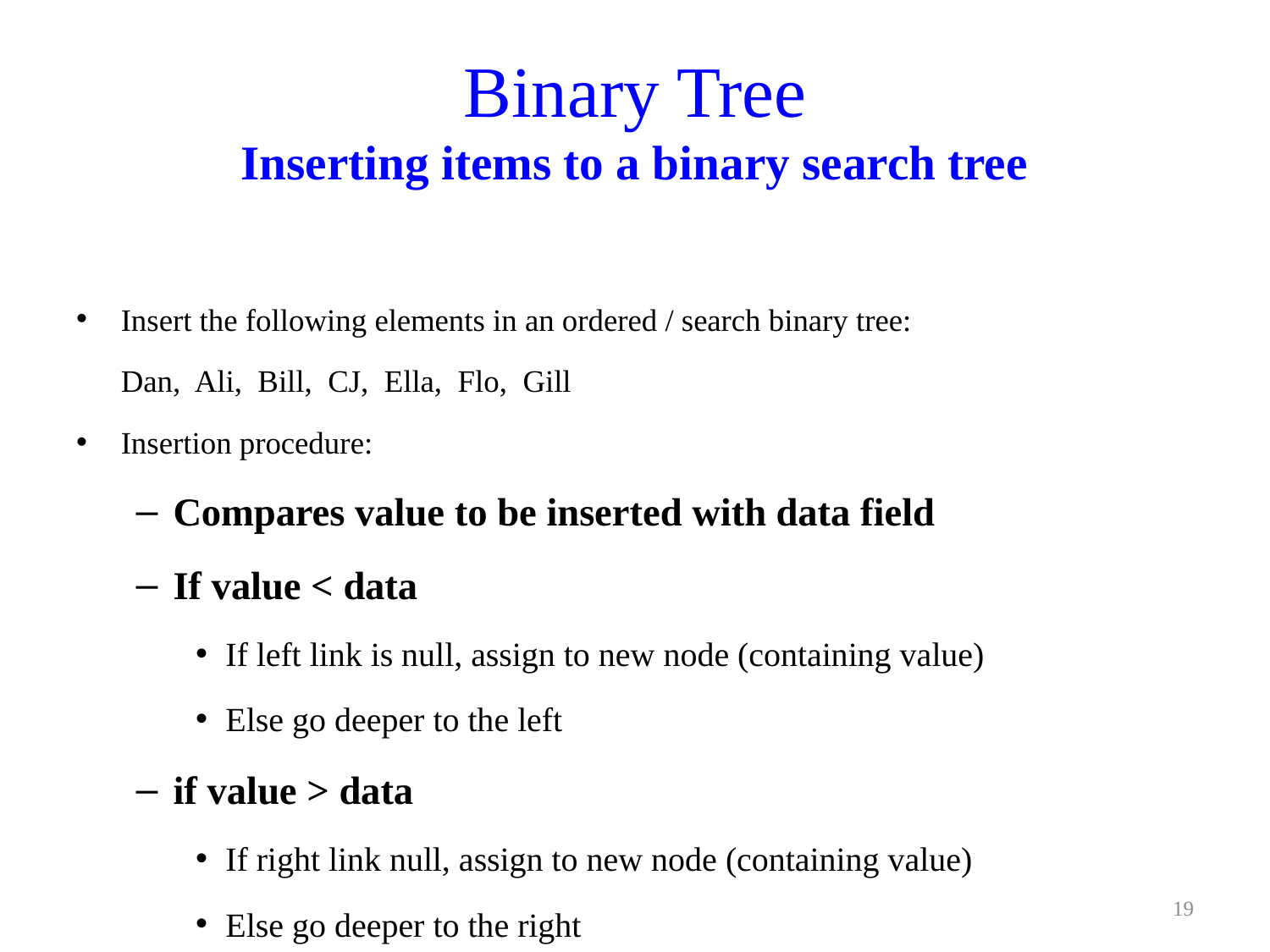

# Binary Tree Inserting items to a binary search tree
Insert the following elements in an ordered / search binary tree:
		Dan,  Ali,  Bill,  CJ,  Ella,  Flo,  Gill
Insertion procedure:
Compares value to be inserted with data field
If value < data
If left link is null, assign to new node (containing value)
Else go deeper to the left
if value > data
If right link null, assign to new node (containing value)
Else go deeper to the right
19